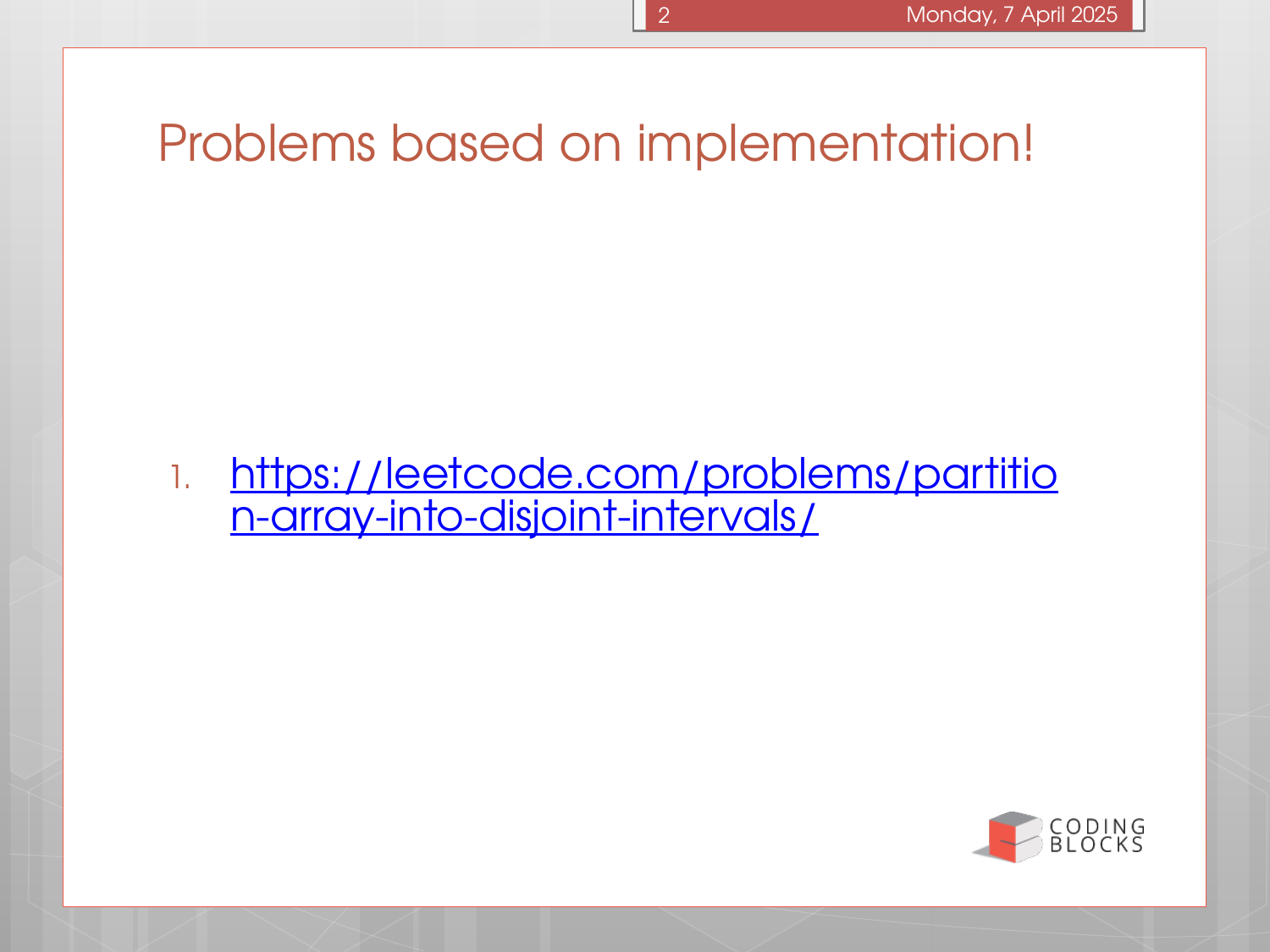

Monday, 7 April 2025
2
# Problems based on implementation!
https://leetcode.com/problems/partition-array-into-disjoint-intervals/